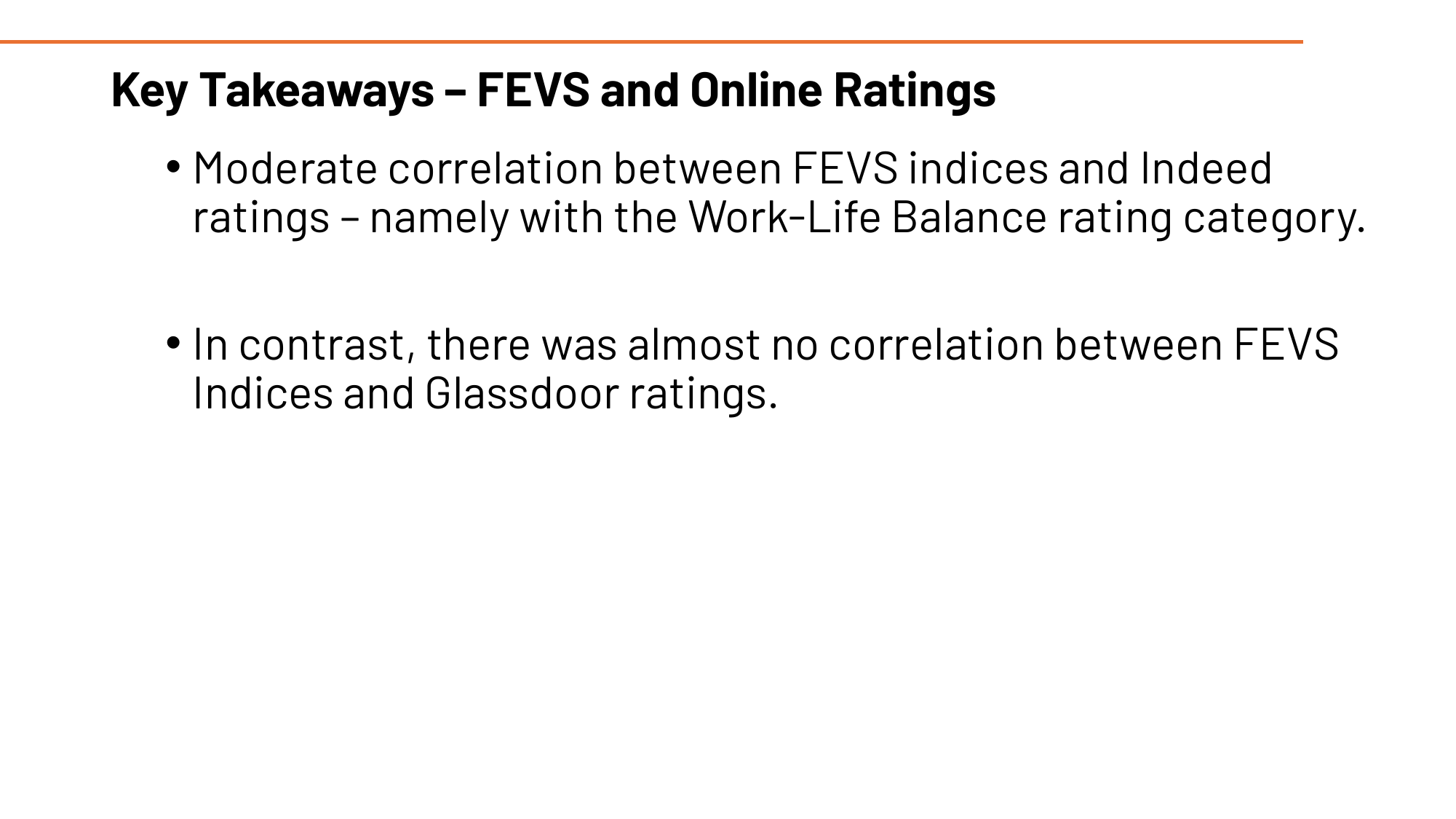

# Key Takeaways – FEVS and Online Ratings
Moderate correlation between FEVS indices and Indeed ratings – namely with the Work-Life Balance rating category.

In contrast, there was almost no correlation between FEVS Indices and Glassdoor ratings.